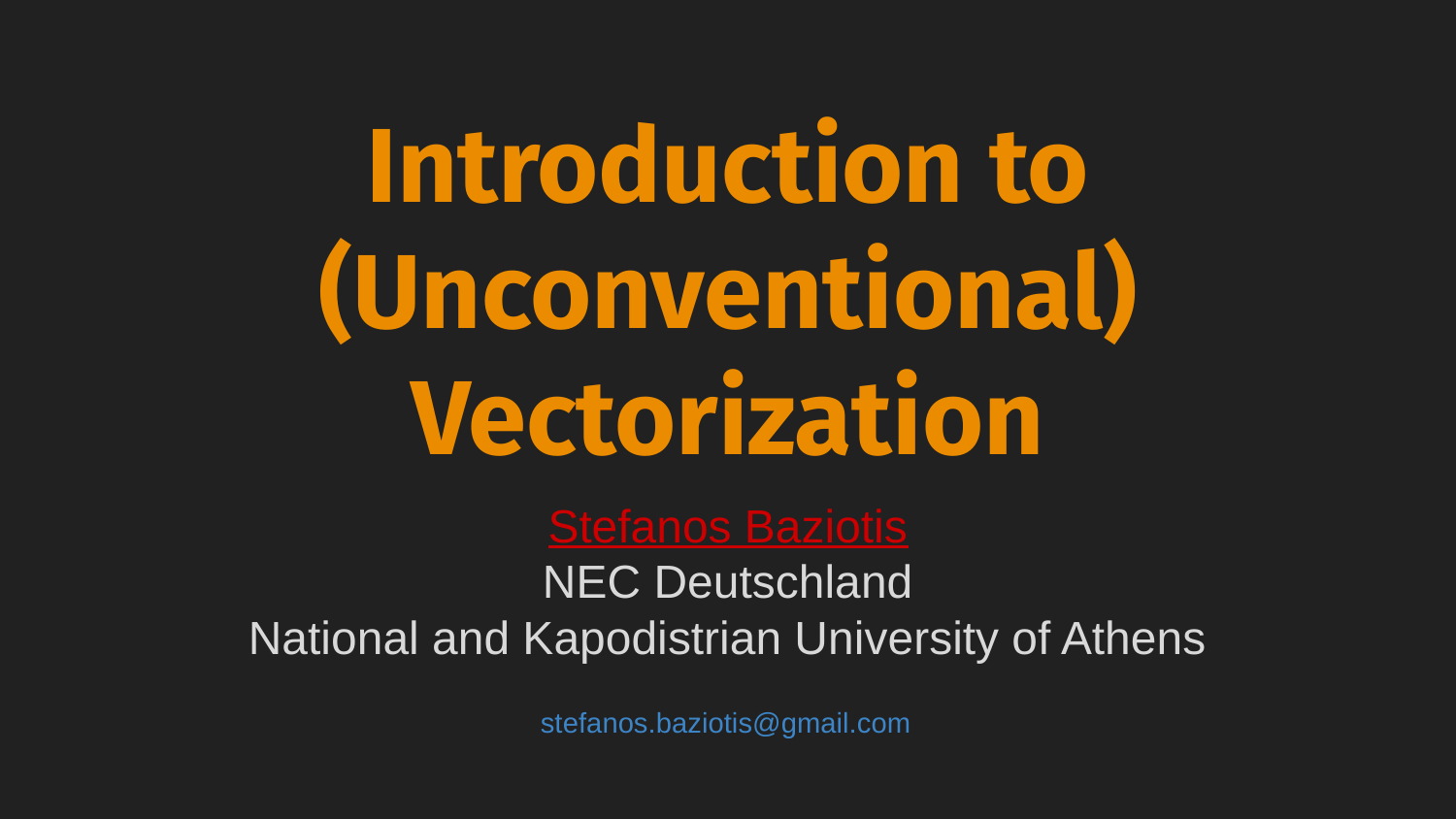

# Introduction to (Unconventional) Vectorization
Stefanos Baziotis
NEC Deutschland
National and Kapodistrian University of Athens
stefanos.baziotis@gmail.com